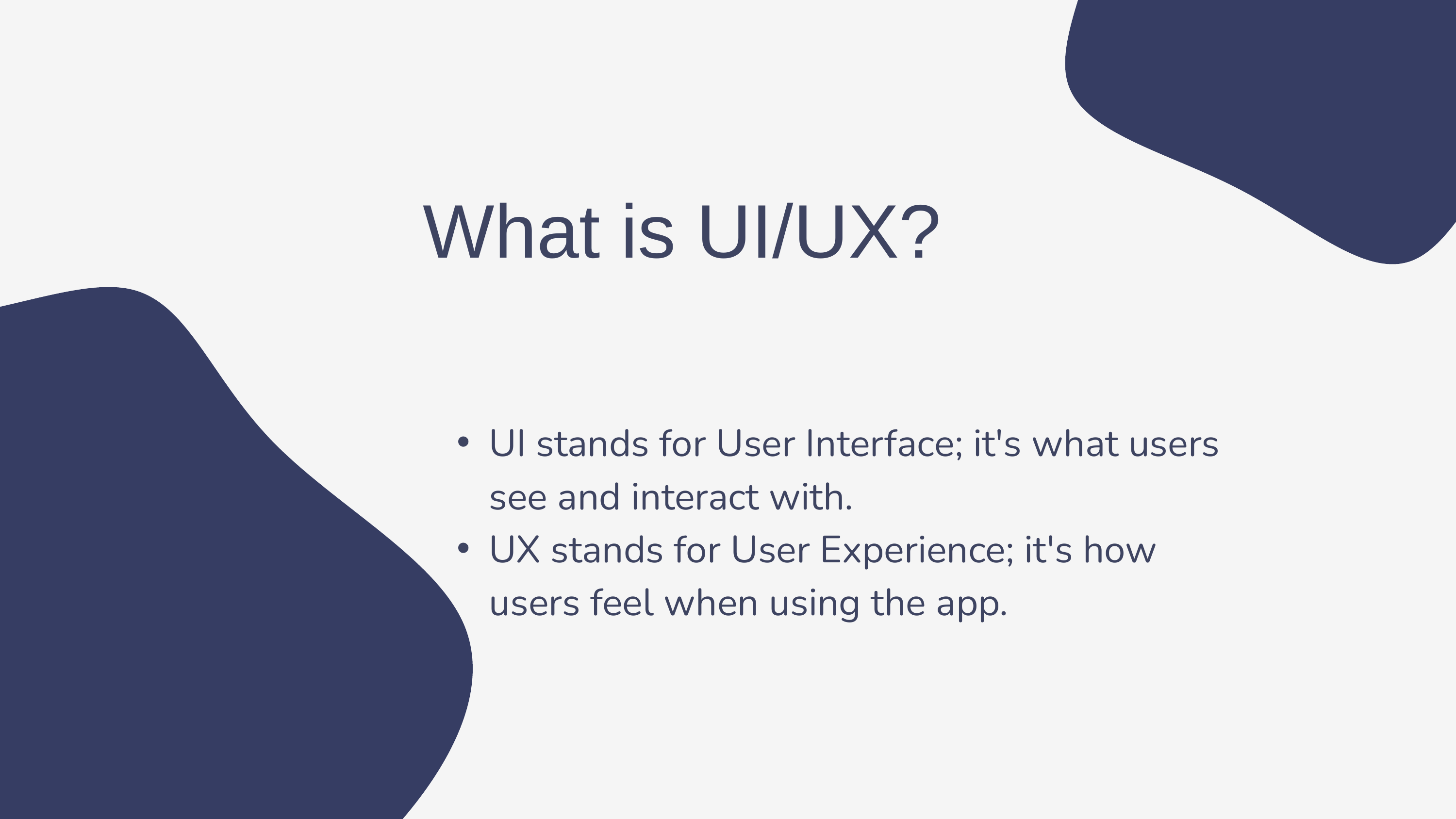

What is UI/UX?
UI stands for User Interface; it's what users see and interact with.
UX stands for User Experience; it's how users feel when using the app.